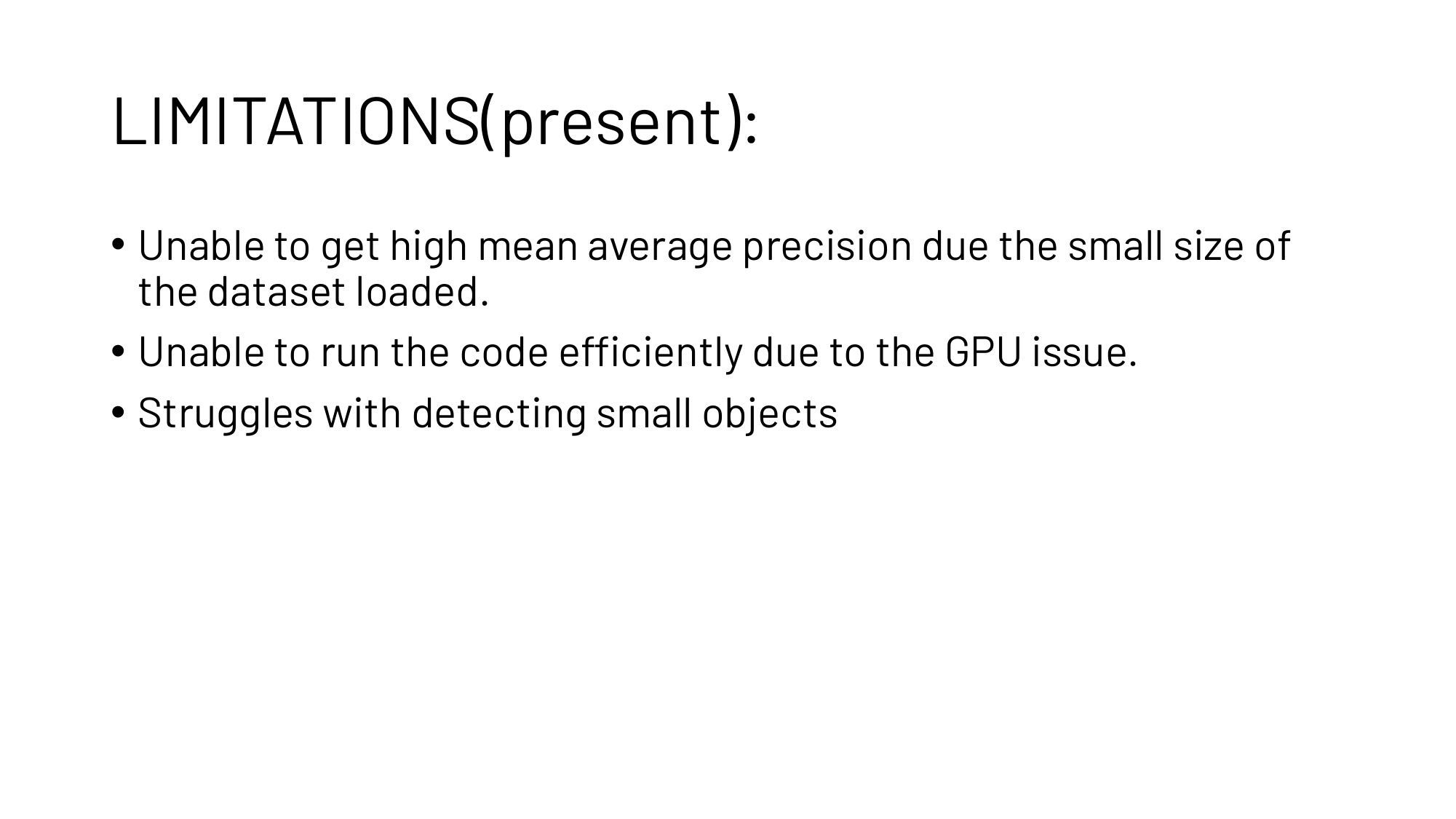

# LIMITATIONS(present):
Unable to get high mean average precision due the small size of the dataset loaded.
Unable to run the code efficiently due to the GPU issue.
Struggles with detecting small objects